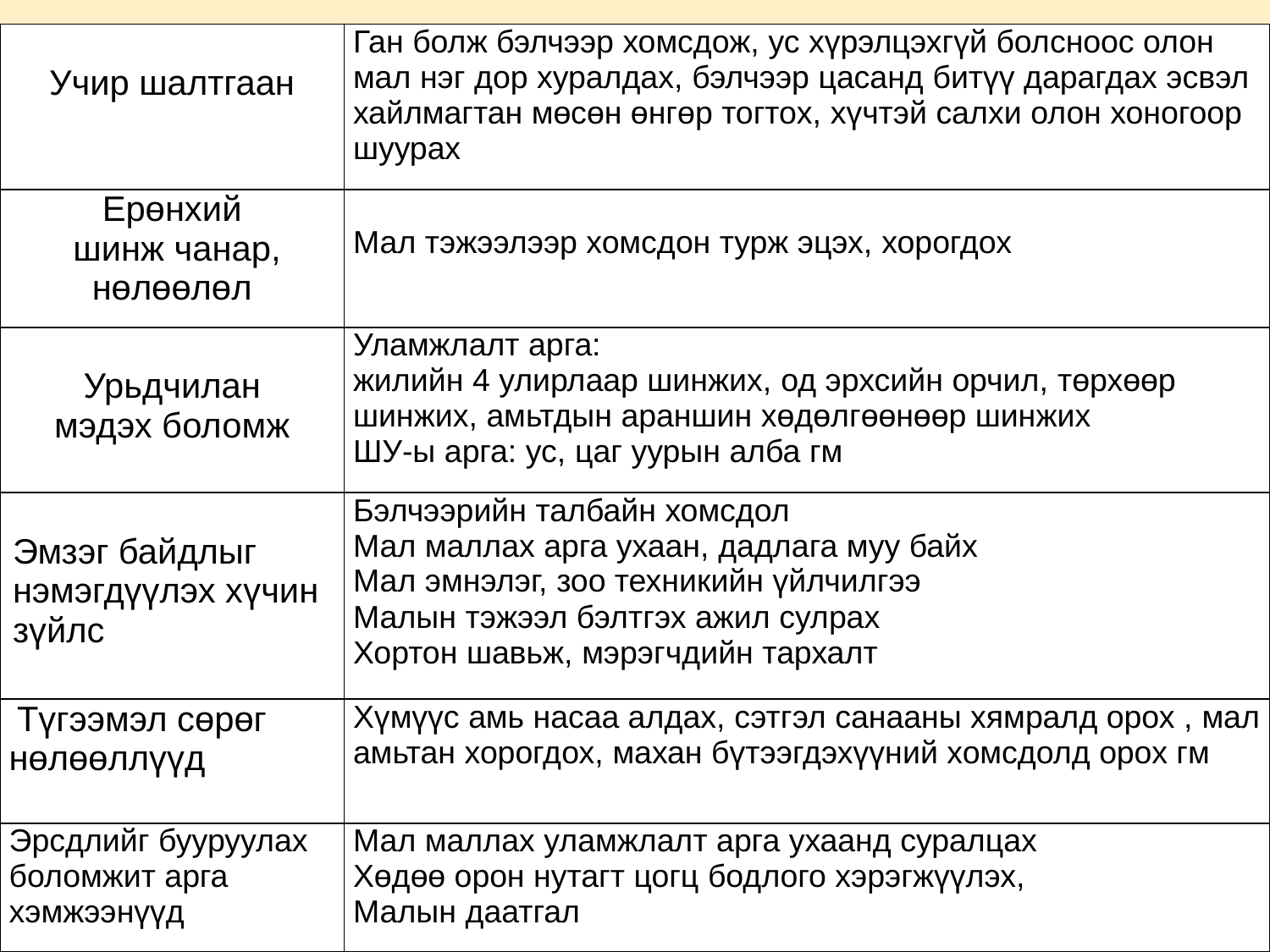

| Учир шалтгаан | Ган болж бэлчээр хомсдож, ус хүрэлцэхгүй болсноос олон мал нэг дор хуралдах, бэлчээр цасанд битүү дарагдах эсвэл хайлмагтан мөсөн өнгөр тогтох, хүчтэй салхи олон хоногоор шуурах |
| --- | --- |
| Ерөнхий шинж чанар, нөлөөлөл | Мал тэжээлээр хомсдон турж эцэх, хорогдох |
| Урьдчилан мэдэх боломж | Уламжлалт арга: жилийн 4 улирлаар шинжих, од эрхсийн орчил, төрхөөр шинжих, амьтдын араншин хөдөлгөөнөөр шинжих ШУ-ы арга: ус, цаг уурын алба гм |
| Эмзэг байдлыг нэмэгдүүлэх хүчин зүйлс | Бэлчээрийн талбайн хомсдол Мал маллах арга ухаан, дадлага муу байх Мал эмнэлэг, зоо техникийн үйлчилгээ Малын тэжээл бэлтгэх ажил сулрах Хортон шавьж, мэрэгчдийн тархалт |
| Түгээмэл сөрөг нөлөөллүүд | Хүмүүс амь насаа алдах, сэтгэл санааны хямралд орох , мал амьтан хорогдох, махан бүтээгдэхүүний хомсдолд орох гм |
| Эрсдлийг бууруулах боломжит арга хэмжээнүүд | Мал маллах уламжлалт арга ухаанд суралцах Хөдөө орон нутагт цогц бодлого хэрэгжүүлэх, Малын даатгал |